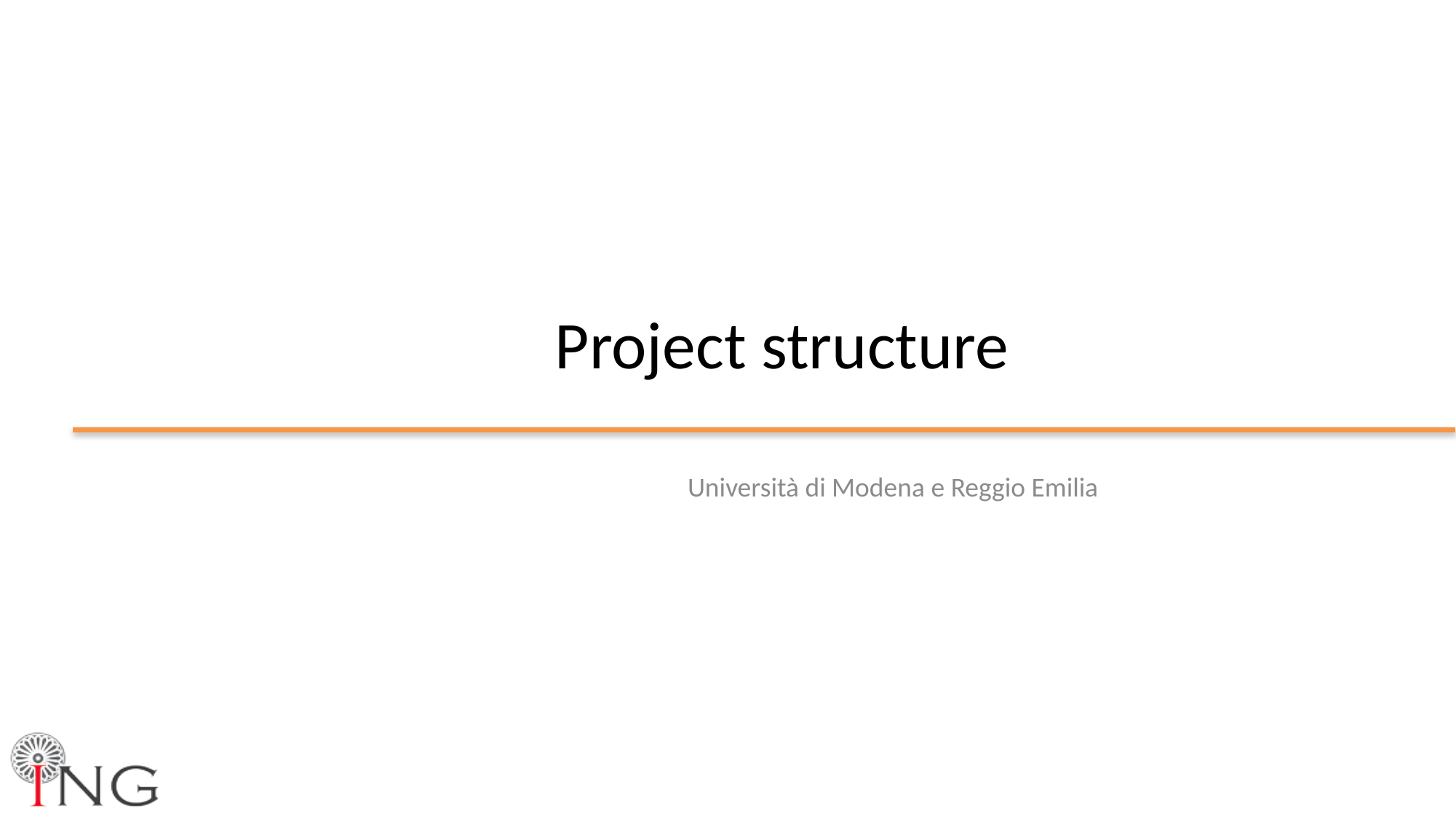

# Project structure
Università di Modena e Reggio Emilia